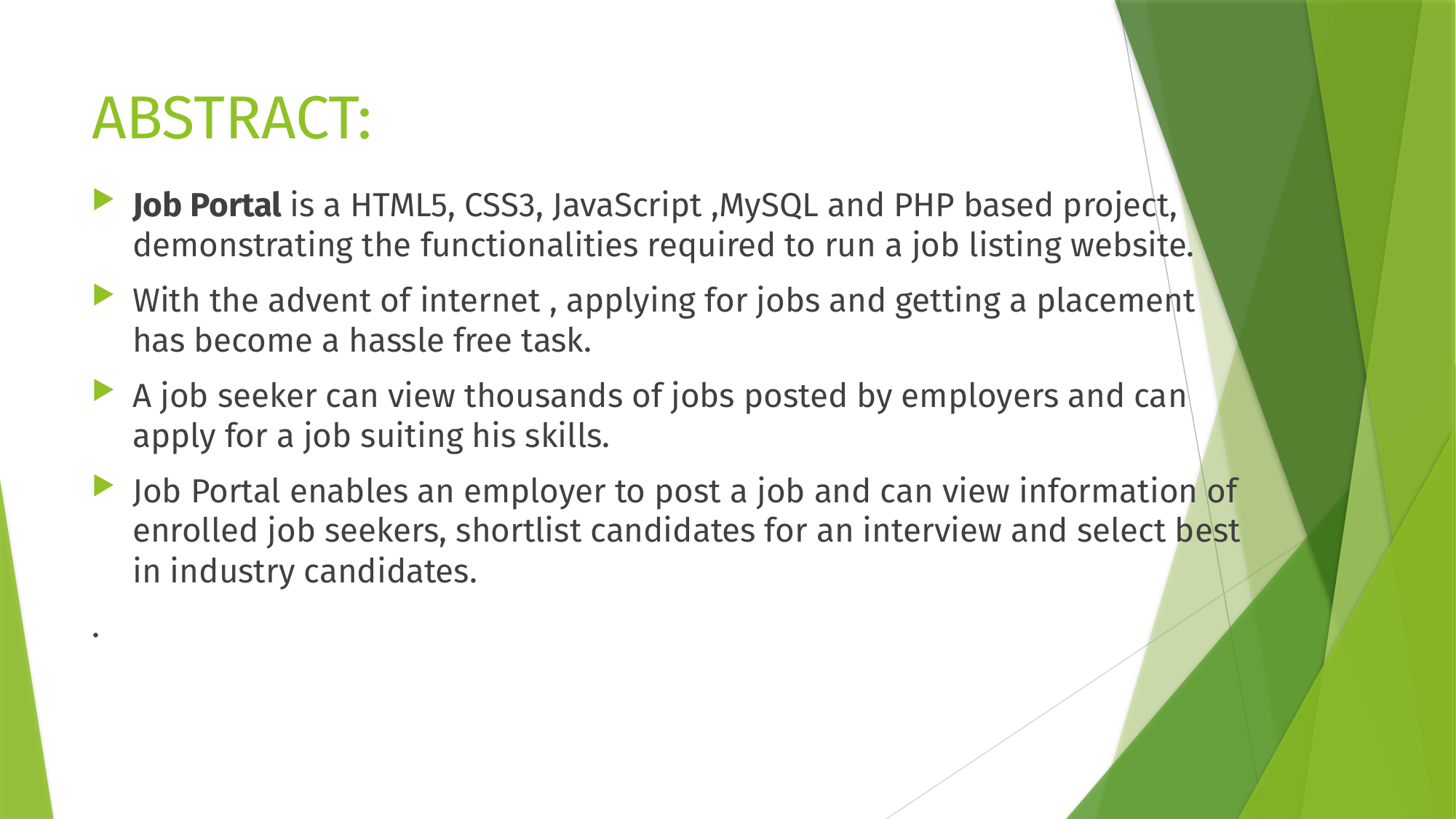

# ABSTRACT:
Job Portal is a HTML5, CSS3, JavaScript ,MySQL and PHP based project, demonstrating the functionalities required to run a job listing website.
With the advent of internet , applying for jobs and getting a placement has become a hassle free task.
A job seeker can view thousands of jobs posted by employers and can apply for a job suiting his skills.
Job Portal enables an employer to post a job and can view information of enrolled job seekers, shortlist candidates for an interview and select best in industry candidates.
.